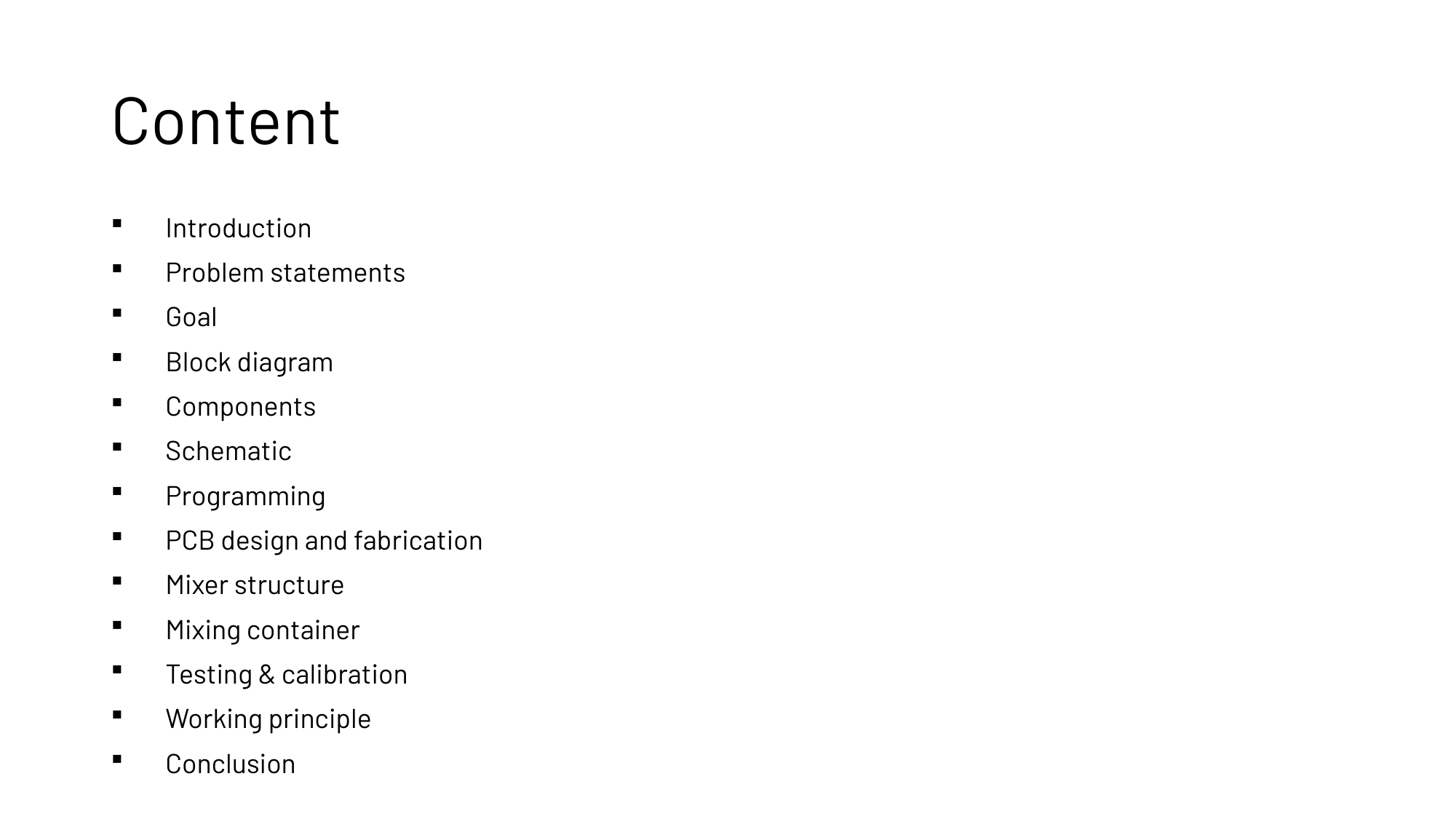

# Content
Introduction
Problem statements
Goal
Block diagram
Components
Schematic
Programming
PCB design and fabrication
Mixer structure
Mixing container
Testing & calibration
Working principle
Conclusion